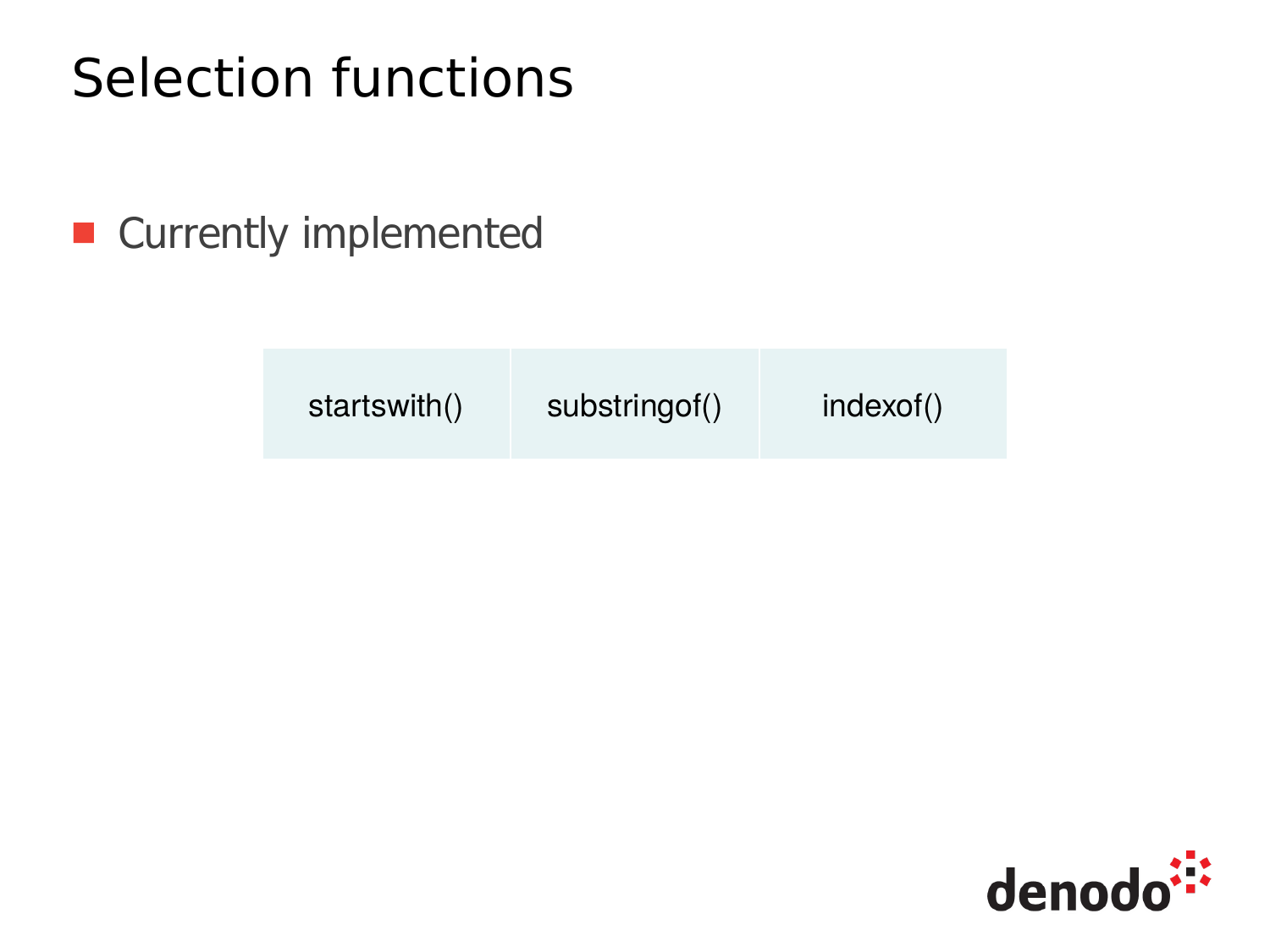

# Selection functions
Currently implemented
| startswith() | substringof() | indexof() |
| --- | --- | --- |